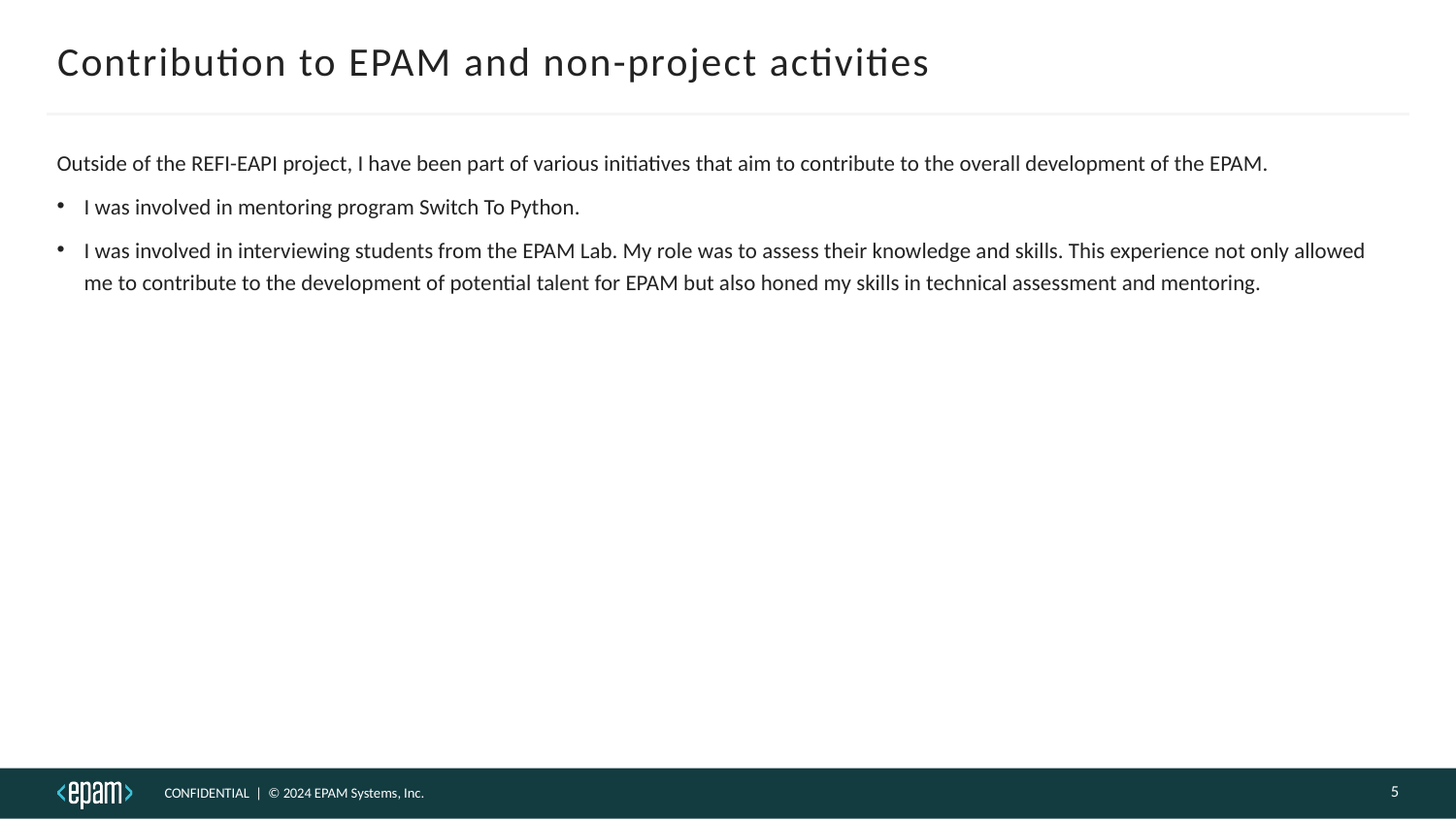

# Contribution to EPAM and non-project activities
Outside of the REFI-EAPI project, I have been part of various initiatives that aim to contribute to the overall development of the EPAM.
I was involved in mentoring program Switch To Python.
I was involved in interviewing students from the EPAM Lab. My role was to assess their knowledge and skills. This experience not only allowed me to contribute to the development of potential talent for EPAM but also honed my skills in technical assessment and mentoring.
5